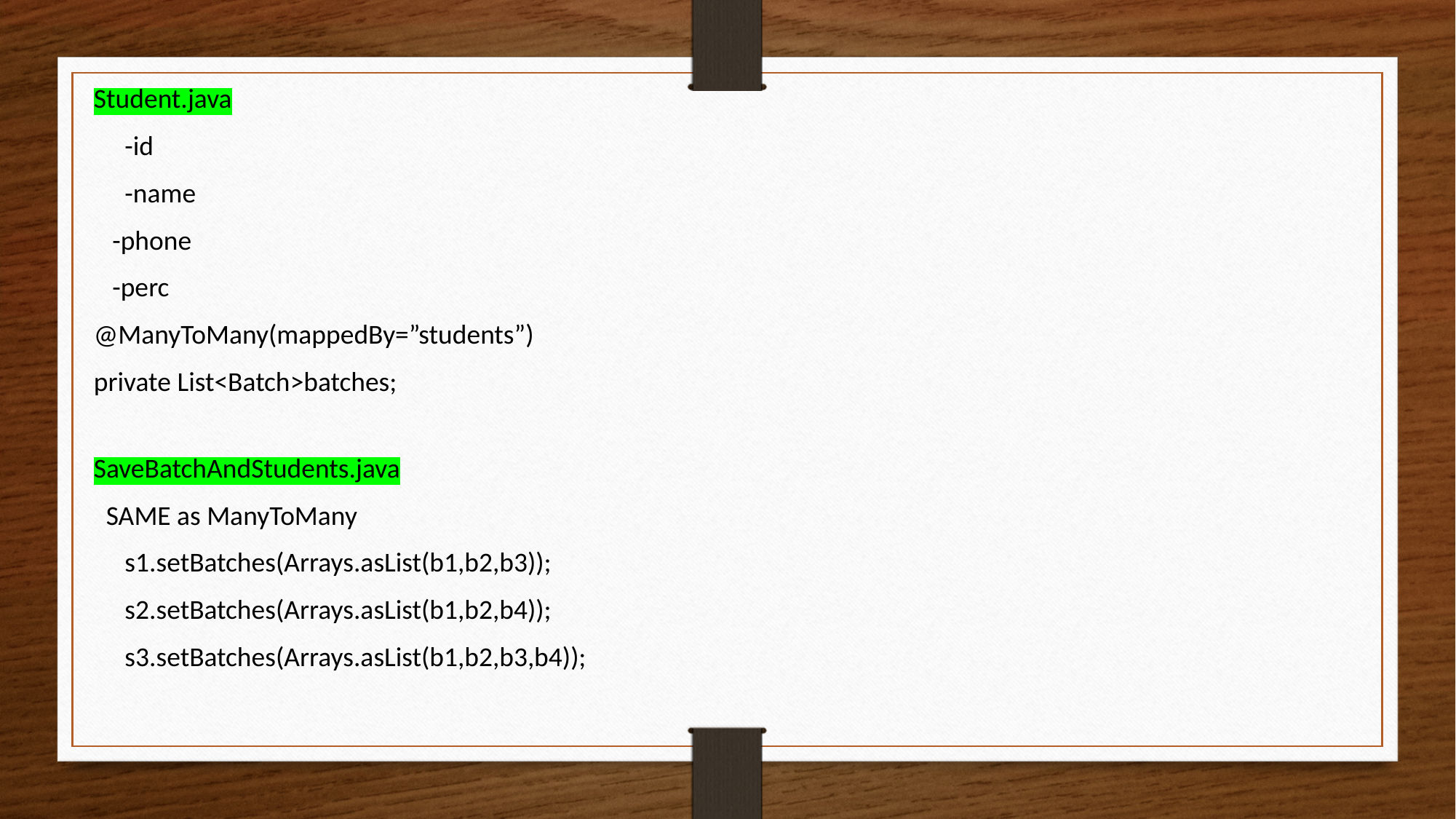

Student.java
     -id
     -name
   -phone
   -perc
@ManyToMany(mappedBy=”students”)
private List<Batch>batches;

SaveBatchAndStudents.java
  SAME as ManyToMany
     s1.setBatches(Arrays.asList(b1,b2,b3));
     s2.setBatches(Arrays.asList(b1,b2,b4));
     s3.setBatches(Arrays.asList(b1,b2,b3,b4));